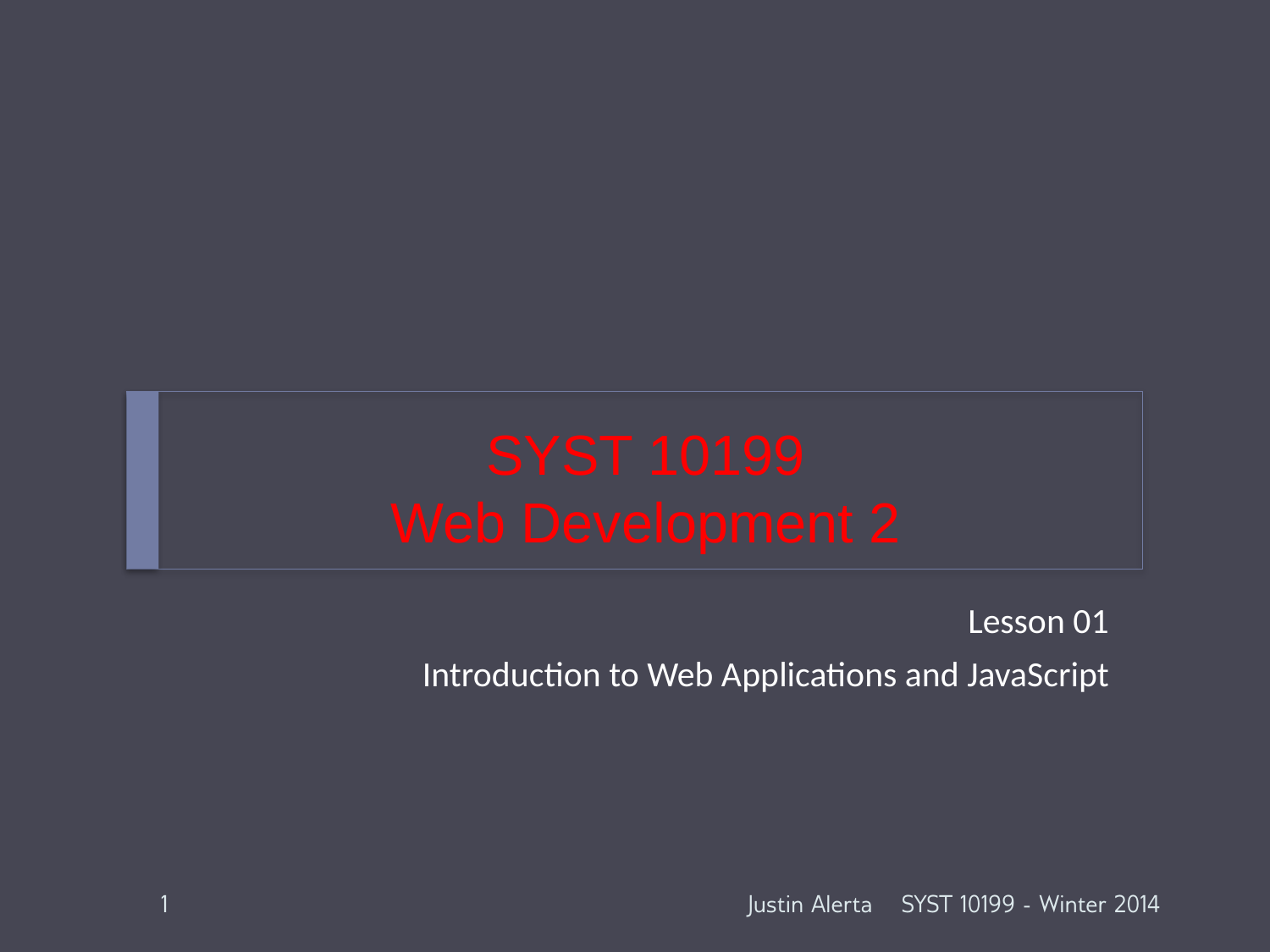

# SYST 10199 Web Development 2
Lesson 01
Introduction to Web Applications and JavaScript
1
Justin Alerta
SYST 10199 - Winter 2014